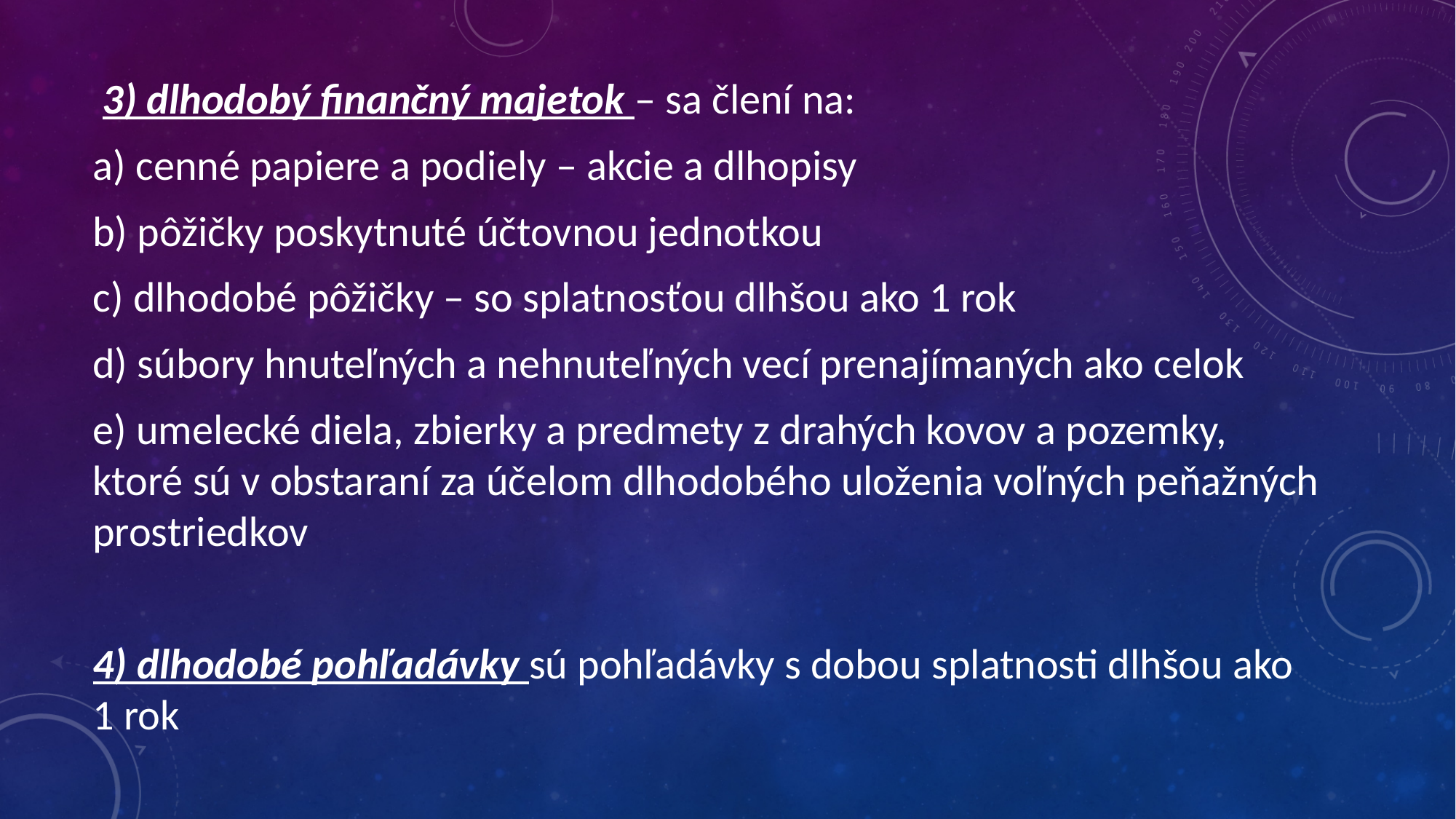

3) dlhodobý finančný majetok – sa člení na:
a) cenné papiere a podiely – akcie a dlhopisy
b) pôžičky poskytnuté účtovnou jednotkou
c) dlhodobé pôžičky – so splatnosťou dlhšou ako 1 rok
d) súbory hnuteľných a nehnuteľných vecí prenajímaných ako celok
e) umelecké diela, zbierky a predmety z drahých kovov a pozemky, ktoré sú v obstaraní za účelom dlhodobého uloženia voľných peňažných prostriedkov

4) dlhodobé pohľadávky sú pohľadávky s dobou splatnosti dlhšou ako 1 rok